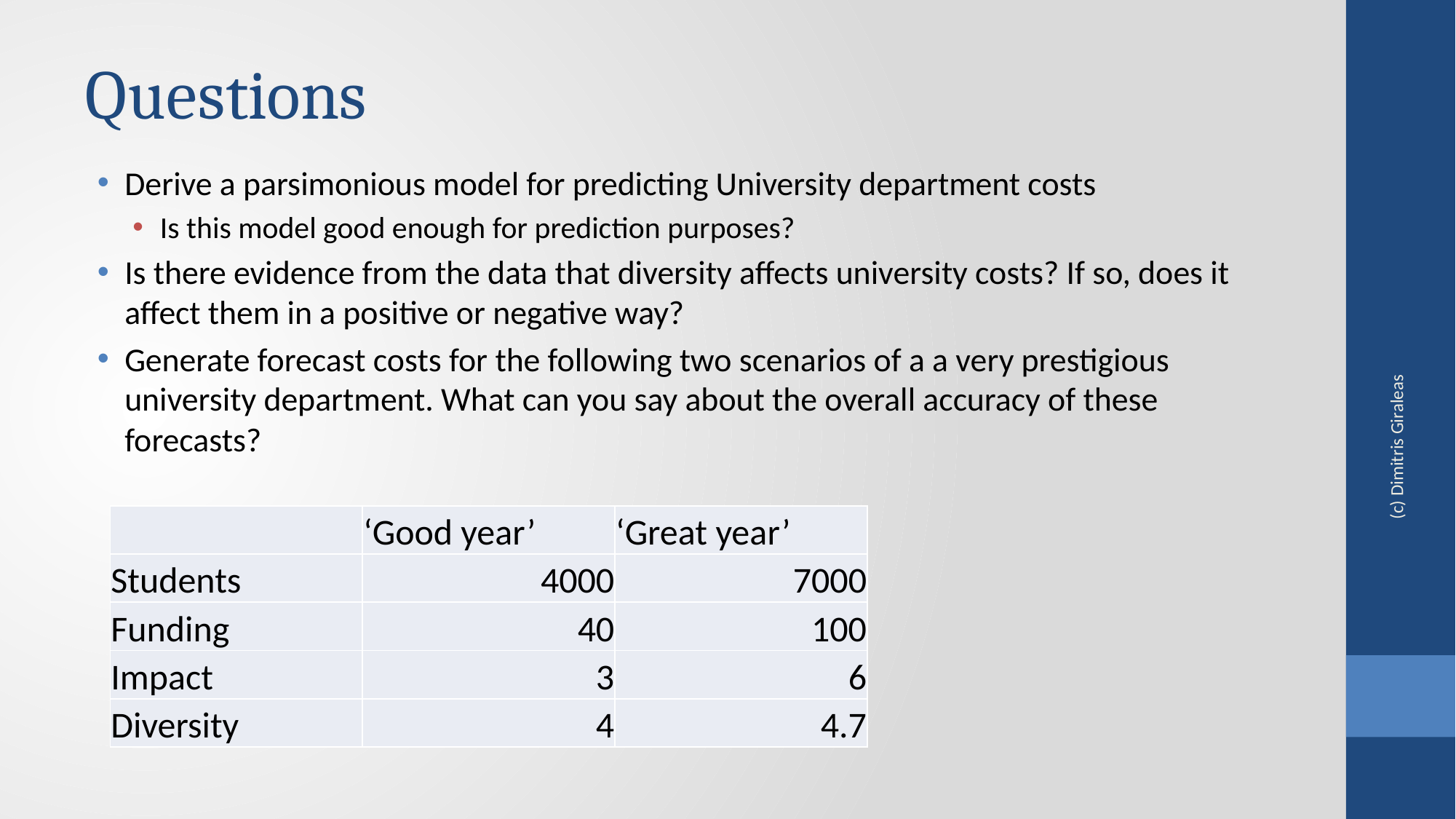

# Questions
Derive a parsimonious model for predicting University department costs
Is this model good enough for prediction purposes?
Is there evidence from the data that diversity affects university costs? If so, does it affect them in a positive or negative way?
Generate forecast costs for the following two scenarios of a a very prestigious university department. What can you say about the overall accuracy of these forecasts?

(c) Dimitris Giraleas
|  | ‘Good year’ | ‘Great year’ |
| --- | --- | --- |
| Students | 4000 | 7000 |
| Funding | 40 | 100 |
| Impact | 3 | 6 |
| Diversity | 4 | 4.7 |